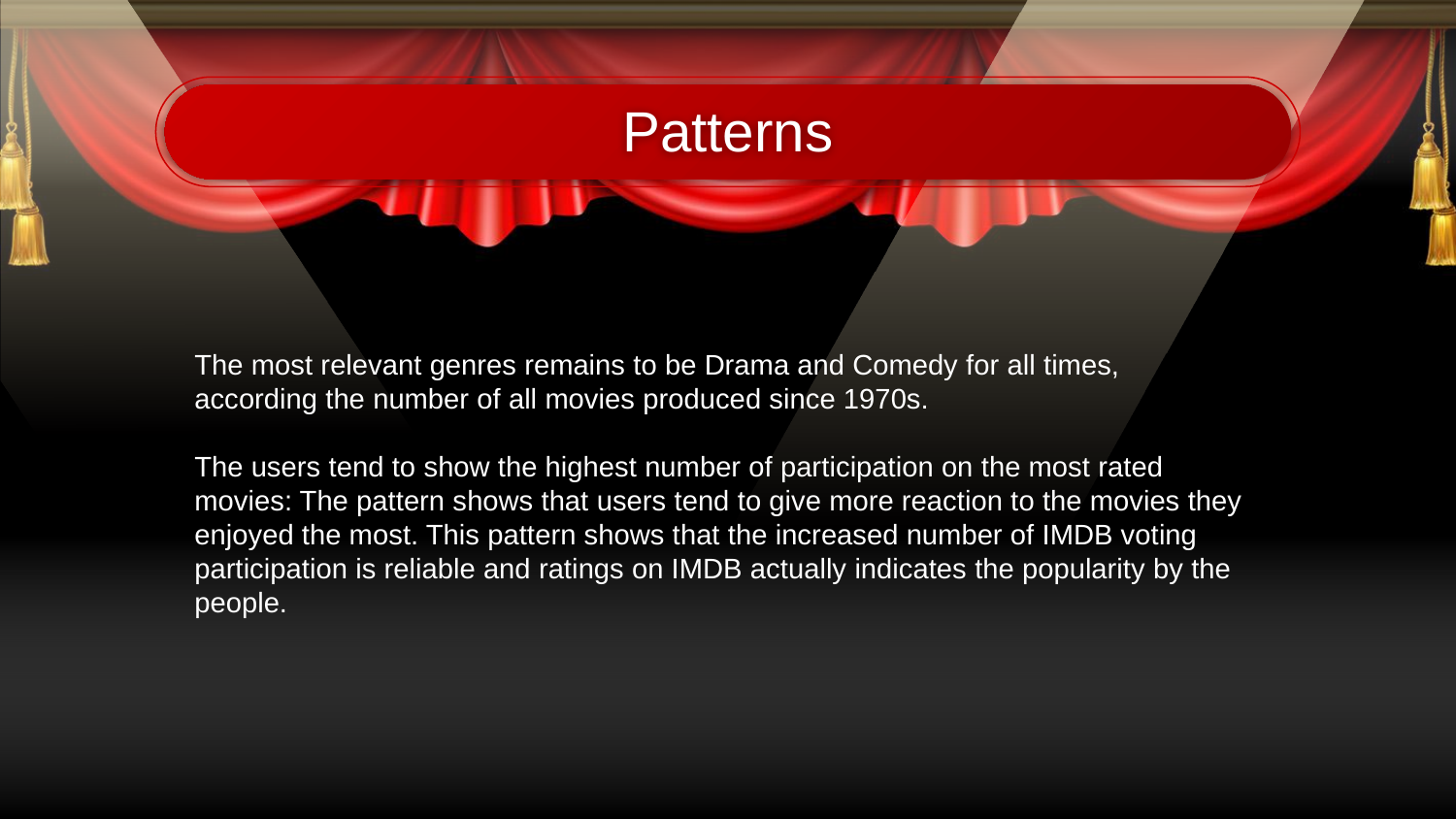

# Patterns

The most relevant genres remains to be Drama and Comedy for all times, according the number of all movies produced since 1970s.

The users tend to show the highest number of participation on the most rated movies: The pattern shows that users tend to give more reaction to the movies they enjoyed the most. This pattern shows that the increased number of IMDB voting participation is reliable and ratings on IMDB actually indicates the popularity by the people.